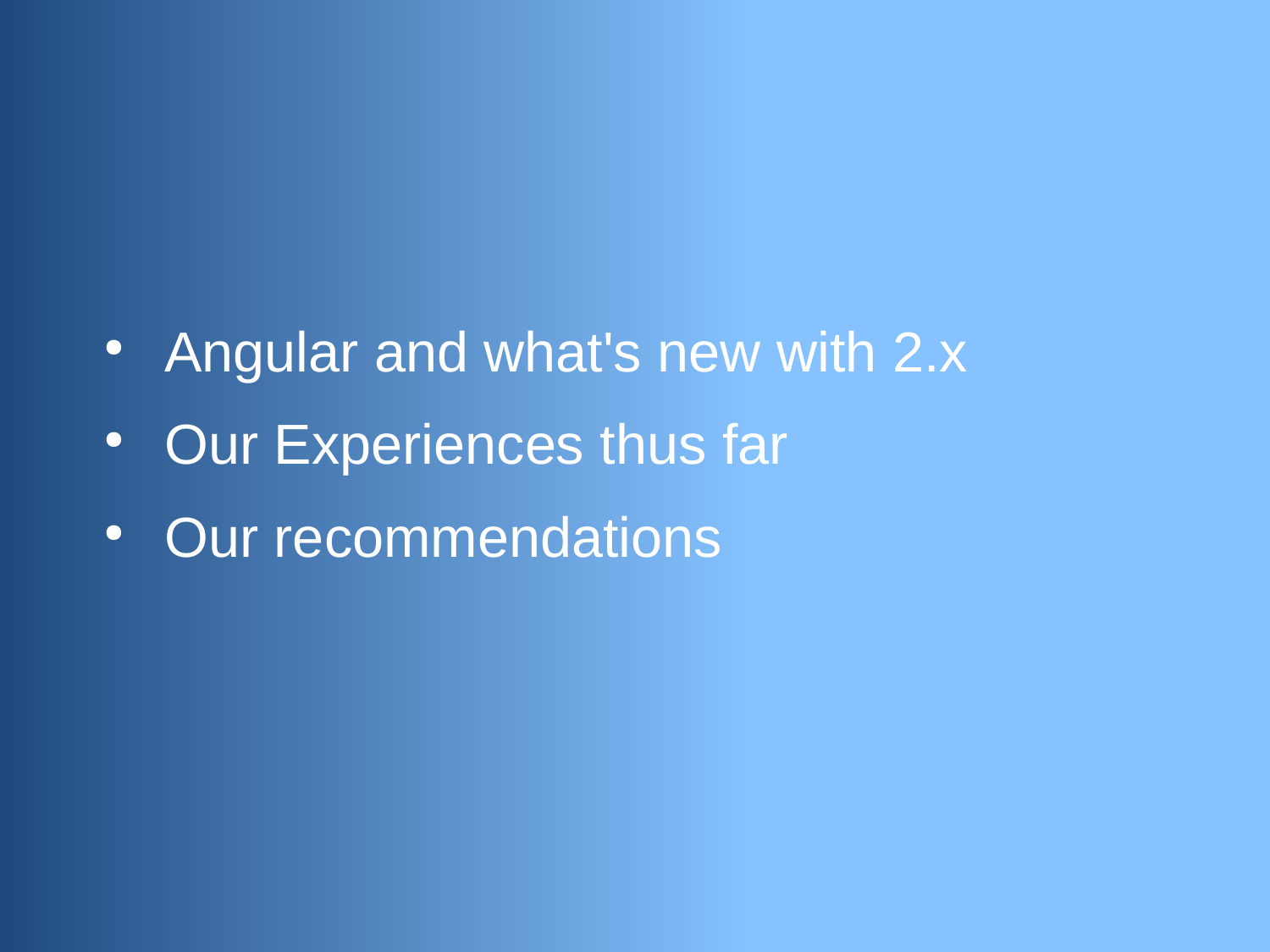

Angular and what's new with 2.x
 Our Experiences thus far
 Our recommendations